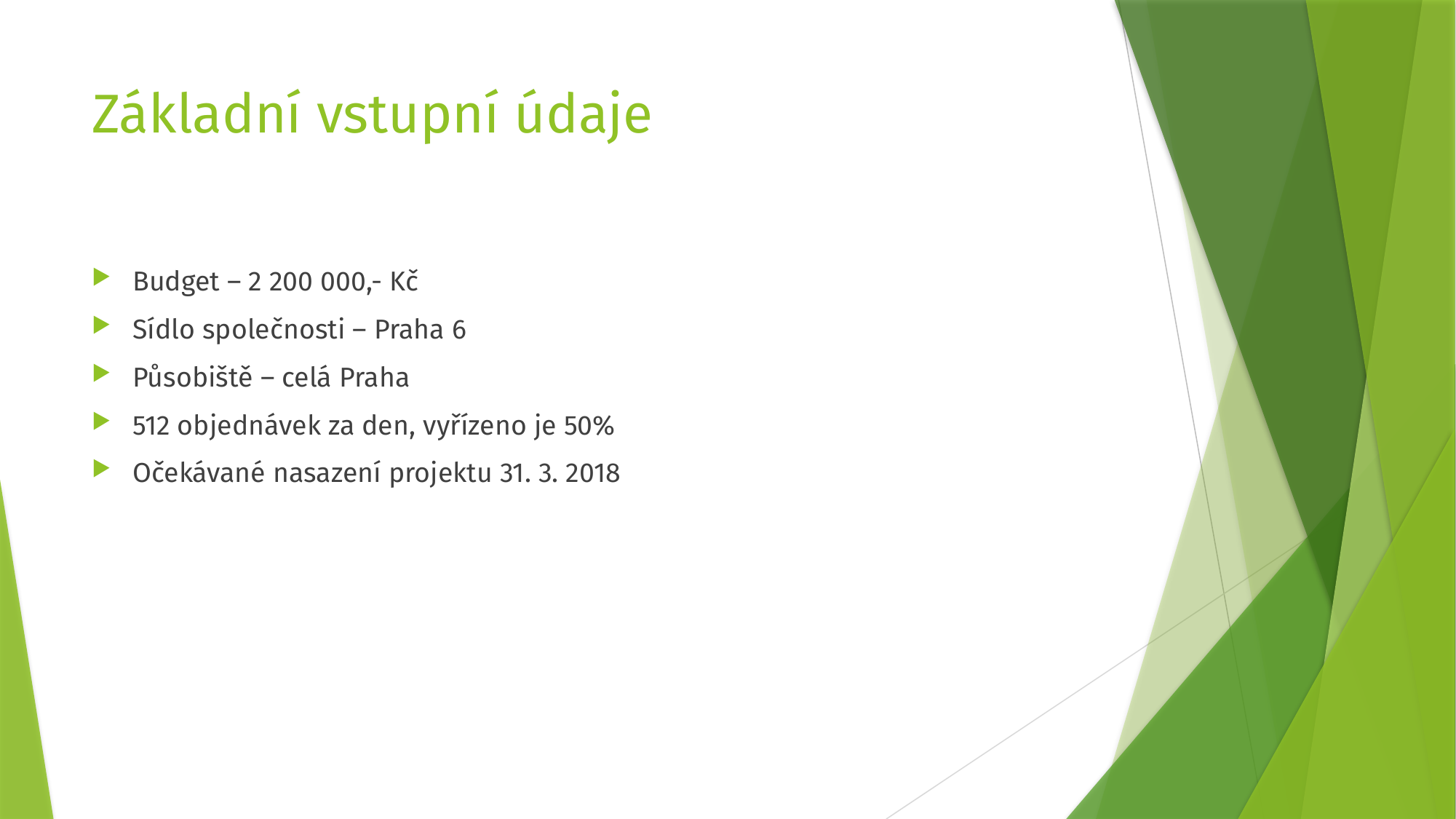

# Základní vstupní údaje
Budget – 2 200 000,- Kč
Sídlo společnosti – Praha 6
Působiště – celá Praha
512 objednávek za den, vyřízeno je 50%
Očekávané nasazení projektu 31. 3. 2018